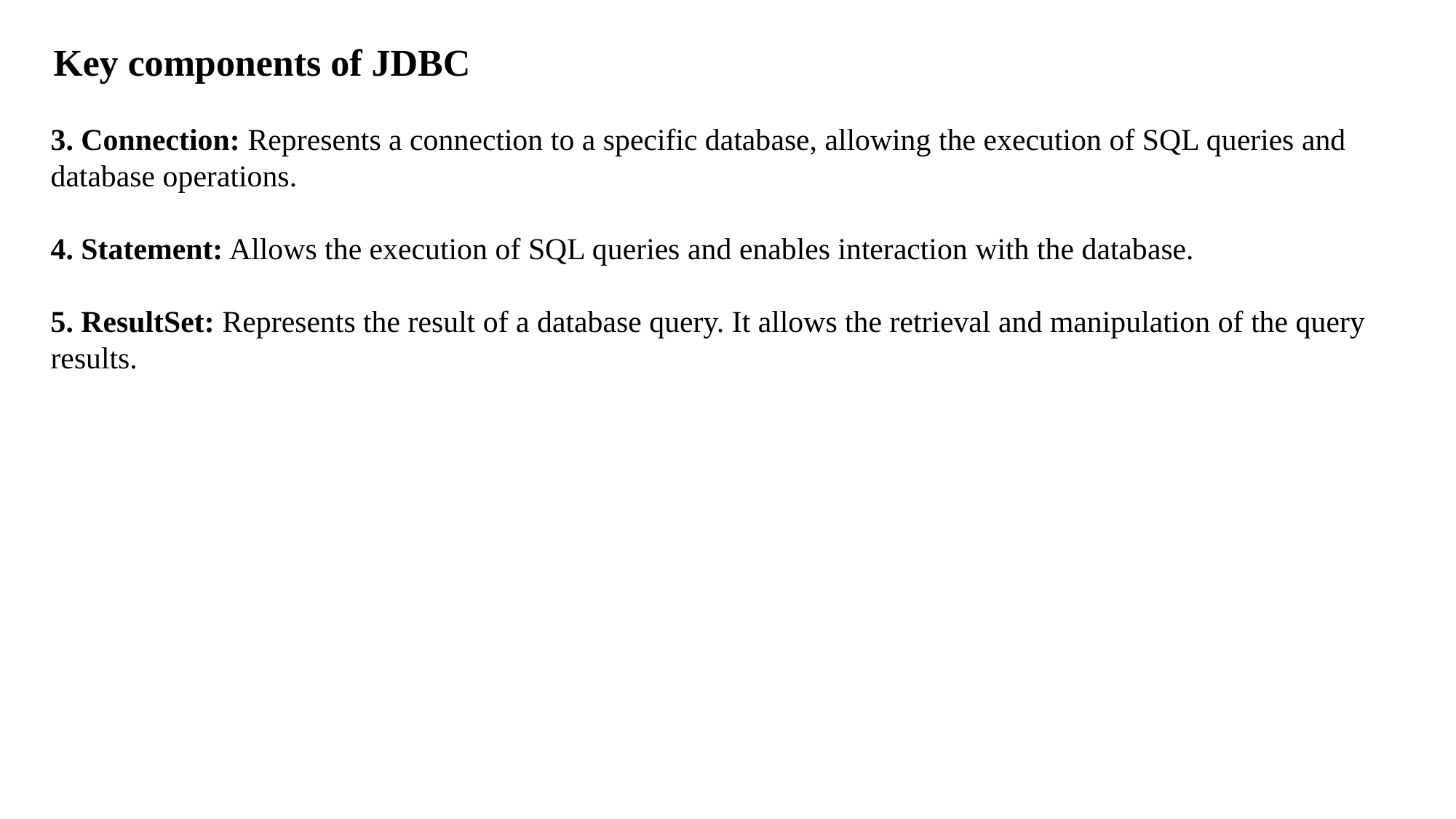

Key components of JDBC
3. Connection: Represents a connection to a specific database, allowing the execution of SQL queries and database operations.

4. Statement: Allows the execution of SQL queries and enables interaction with the database.

5. ResultSet: Represents the result of a database query. It allows the retrieval and manipulation of the query results.